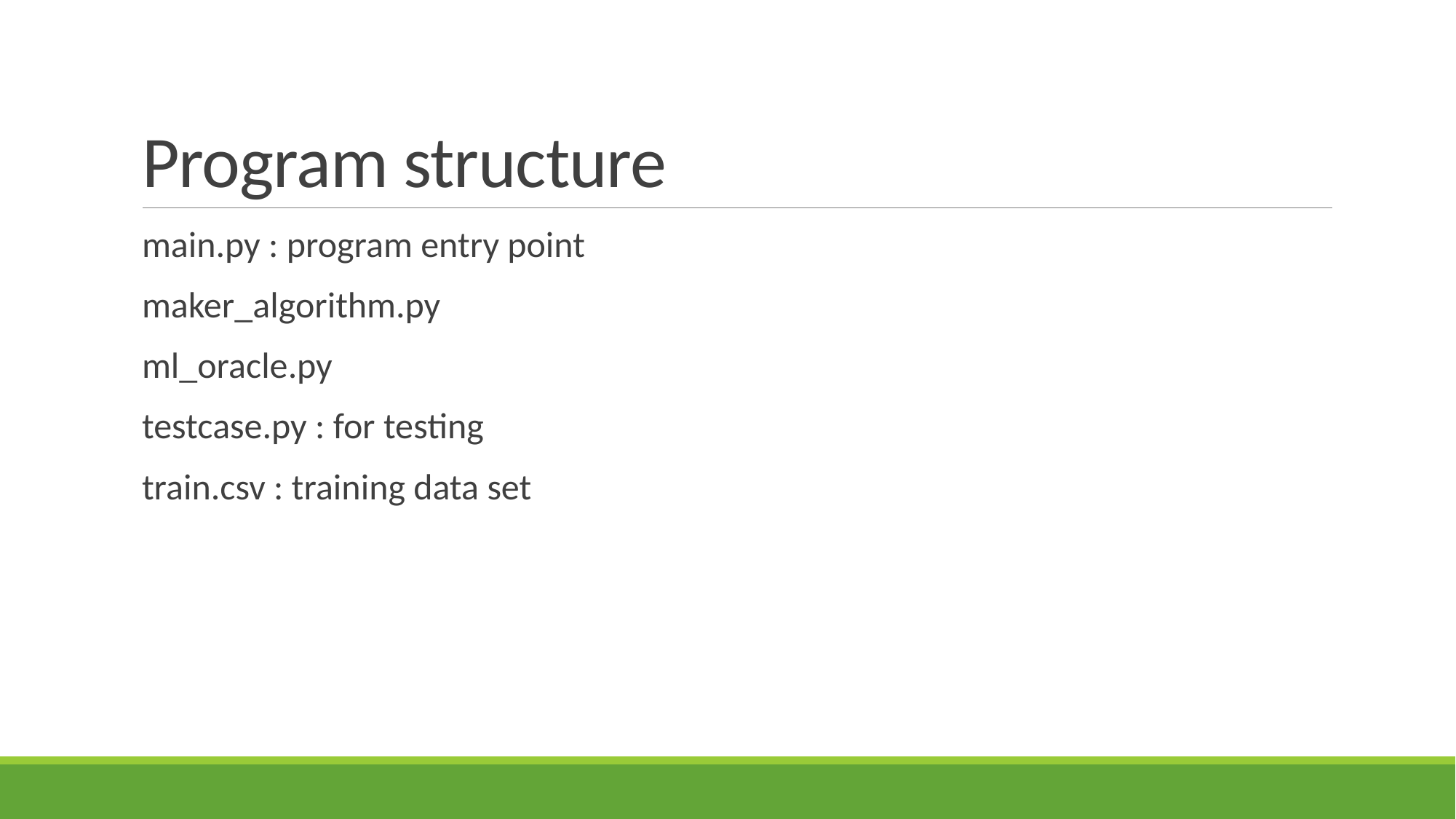

# Program structure
main.py : program entry point
maker_algorithm.py
ml_oracle.py
testcase.py : for testing
train.csv : training data set